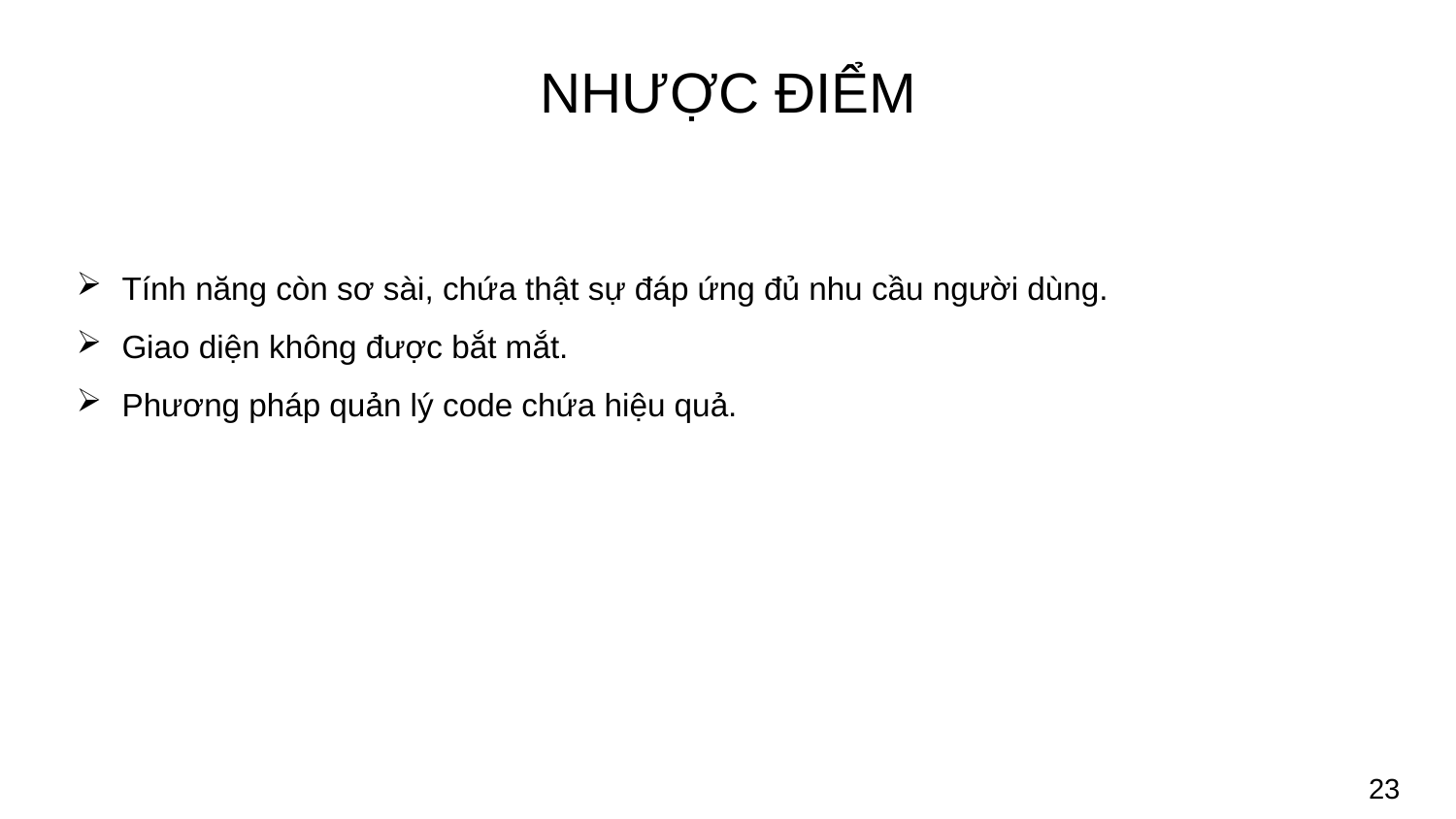

# NHƯỢC ĐIỂM
Tính năng còn sơ sài, chứa thật sự đáp ứng đủ nhu cầu người dùng.
Giao diện không được bắt mắt.
Phương pháp quản lý code chứa hiệu quả.

23